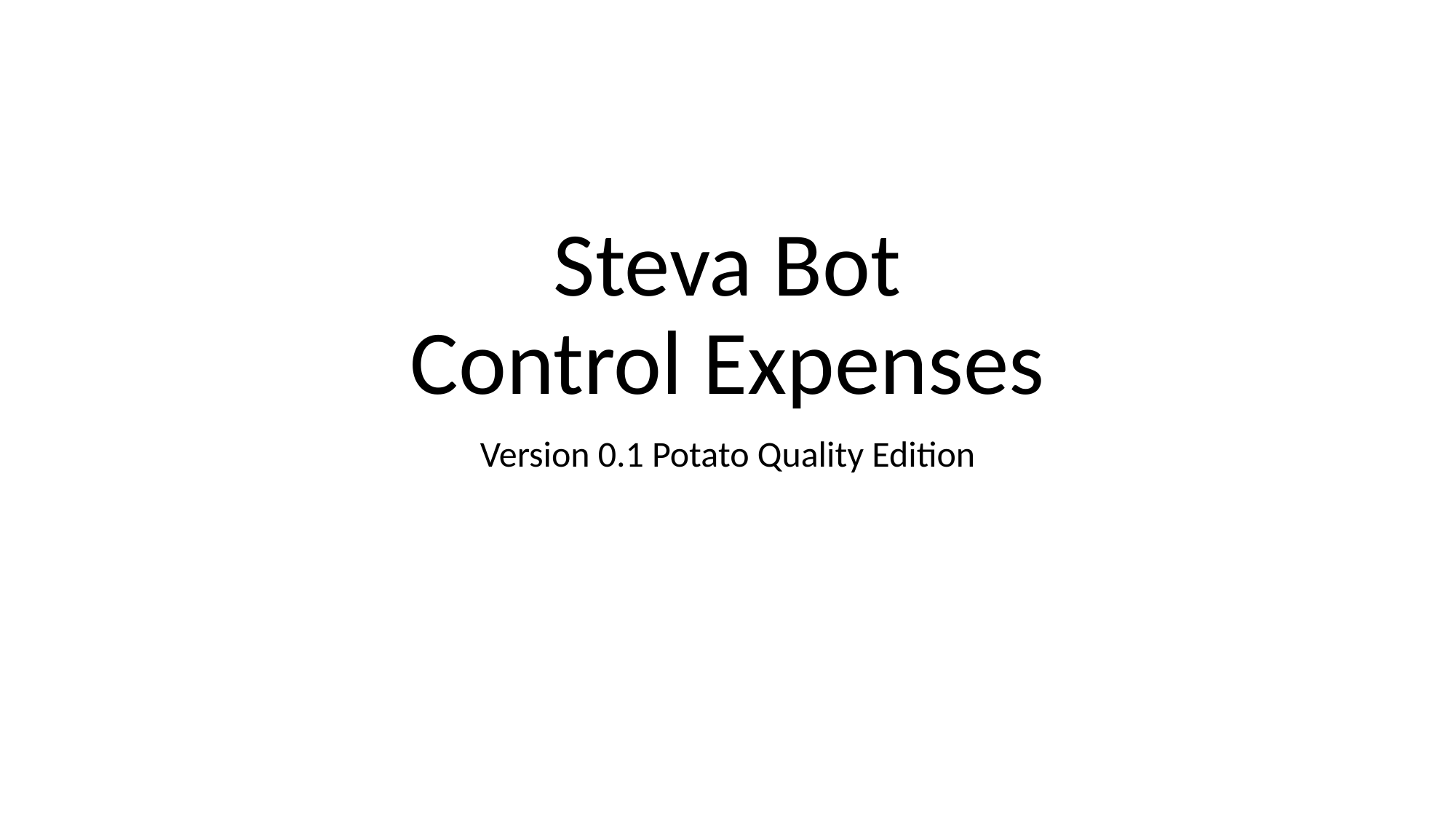

# Steva Bot Control Expenses
Version 0.1 Potato Quality Edition